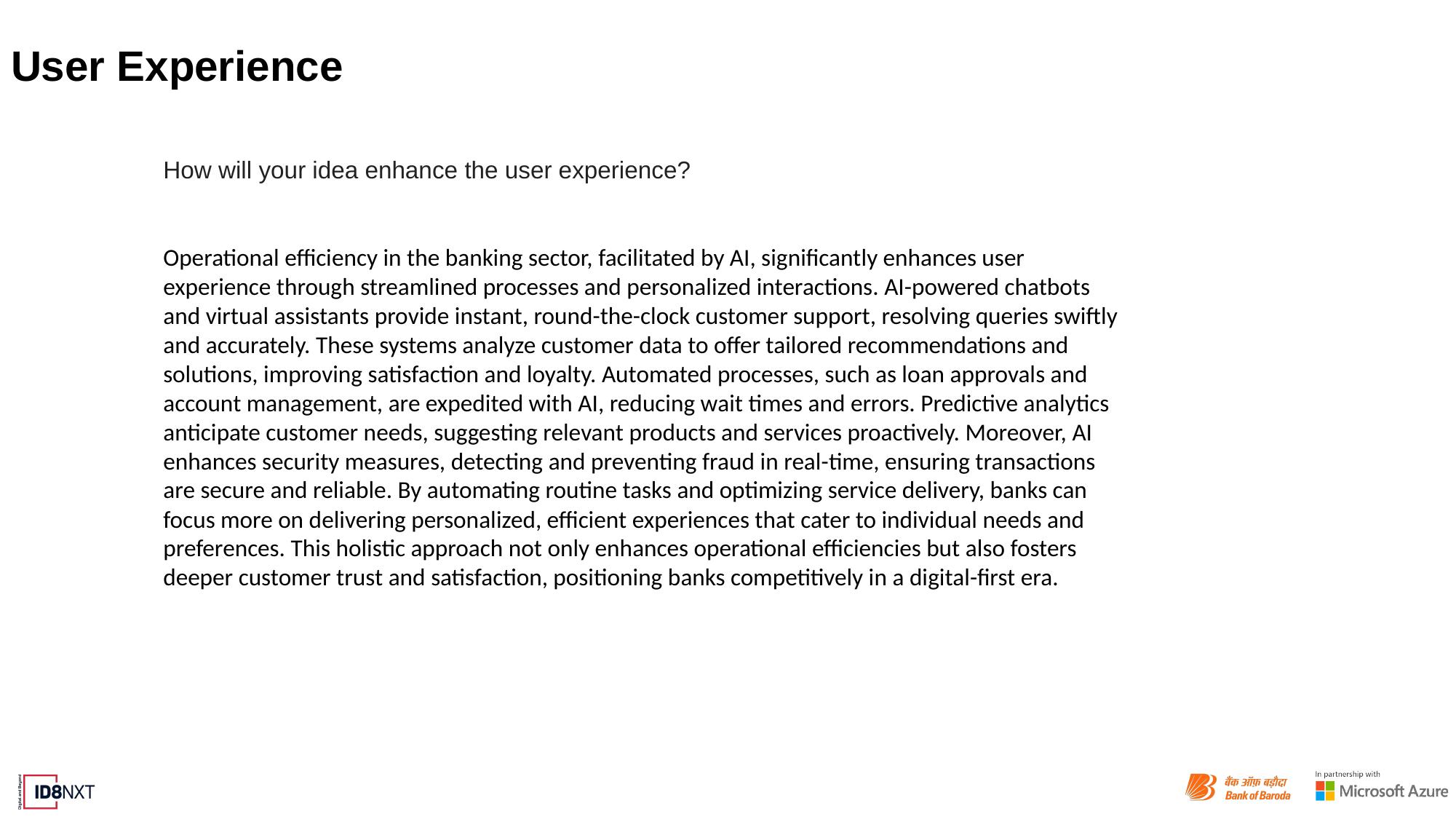

# User Experience
How will your idea enhance the user experience?

Operational efficiency in the banking sector, facilitated by AI, significantly enhances user experience through streamlined processes and personalized interactions. AI-powered chatbots and virtual assistants provide instant, round-the-clock customer support, resolving queries swiftly and accurately. These systems analyze customer data to offer tailored recommendations and solutions, improving satisfaction and loyalty. Automated processes, such as loan approvals and account management, are expedited with AI, reducing wait times and errors. Predictive analytics anticipate customer needs, suggesting relevant products and services proactively. Moreover, AI enhances security measures, detecting and preventing fraud in real-time, ensuring transactions are secure and reliable. By automating routine tasks and optimizing service delivery, banks can focus more on delivering personalized, efficient experiences that cater to individual needs and preferences. This holistic approach not only enhances operational efficiencies but also fosters deeper customer trust and satisfaction, positioning banks competitively in a digital-first era.